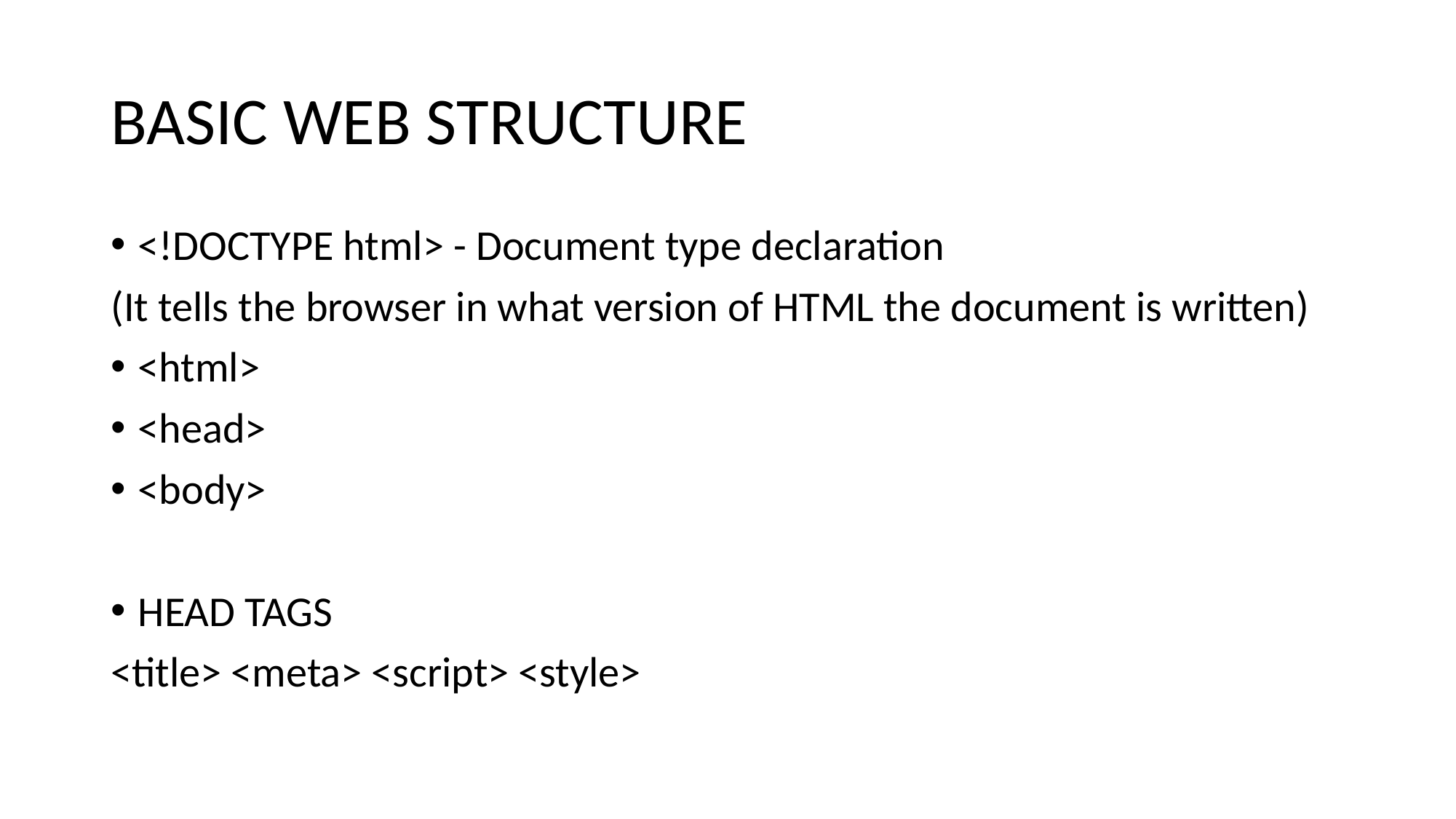

# BASIC WEB STRUCTURE
<!DOCTYPE html> - Document type declaration
(It tells the browser in what version of HTML the document is written)
<html>
<head>
<body>

HEAD TAGS
<title> <meta> <script> <style>